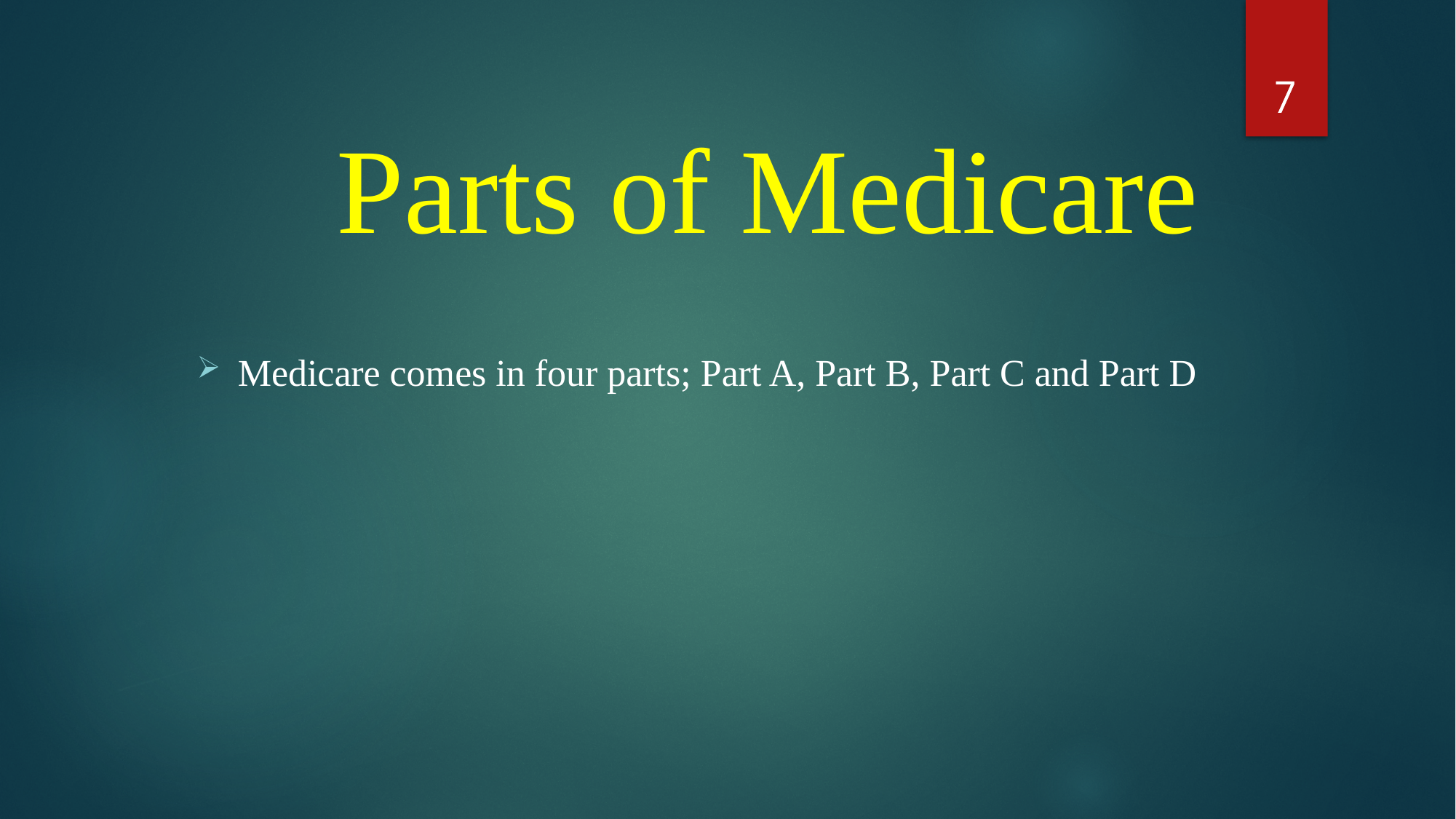

7
7
       Parts of Medicare
Medicare comes in four parts; Part A, Part B, Part C and Part D